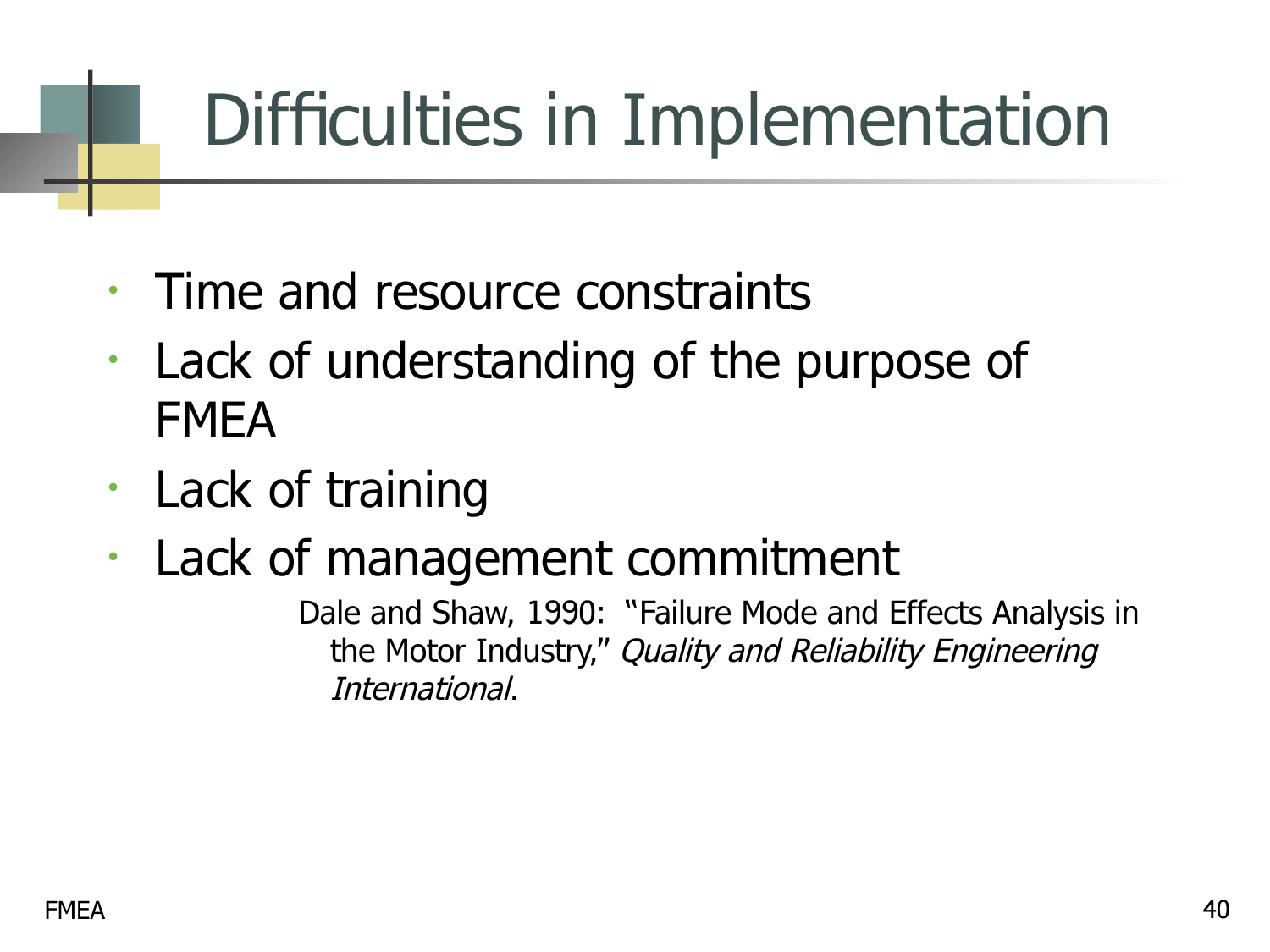

# Difficulties in Implementation
Time and resource constraints
Lack of understanding of the purpose of FMEA
Lack of training
Lack of management commitment
Dale and Shaw, 1990:  “Failure Mode and Effects Analysis in the Motor Industry,” Quality and Reliability Engineering International.

40
FMEA